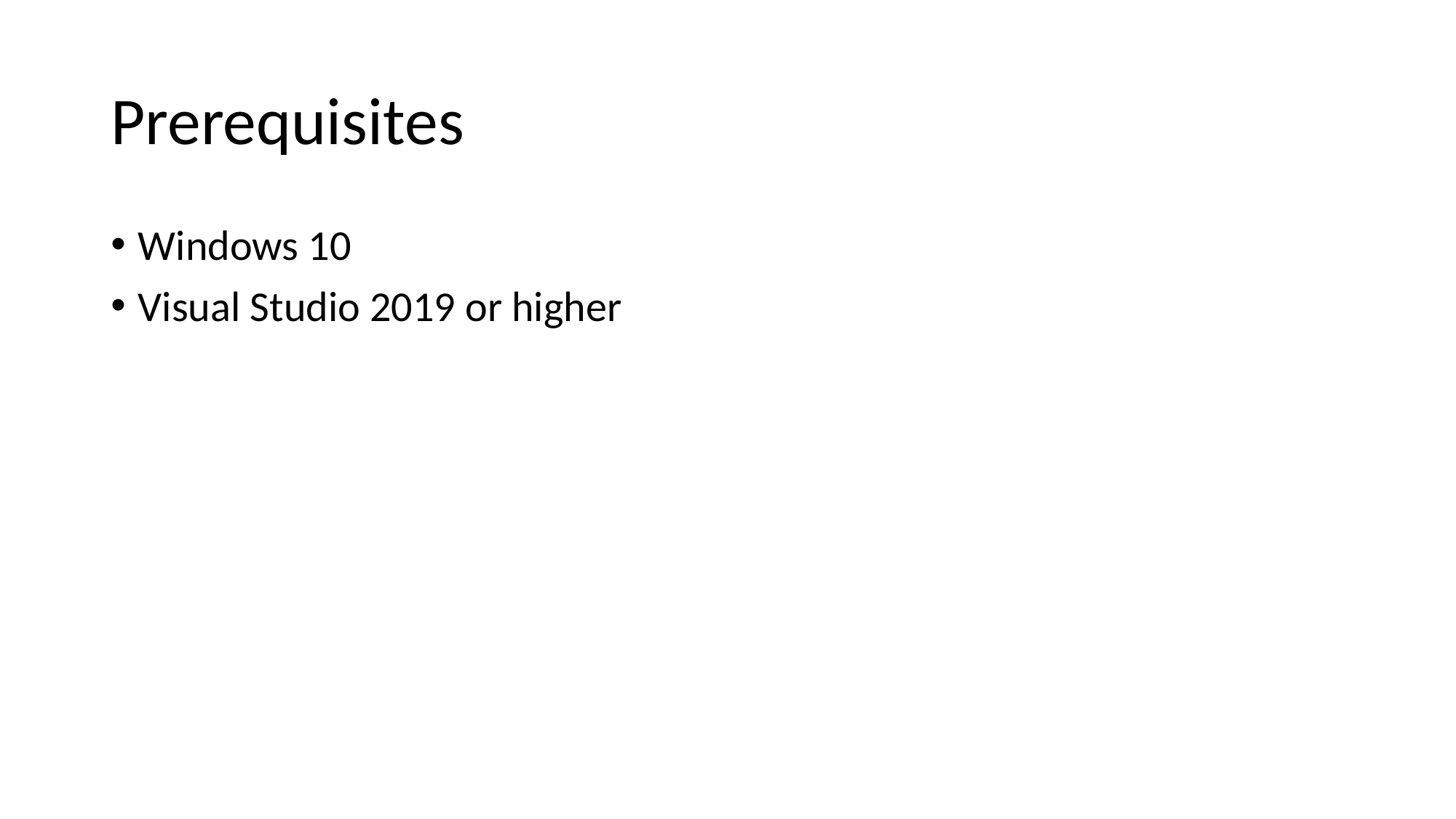

# Prerequisites
Windows 10
Visual Studio 2019 or higher